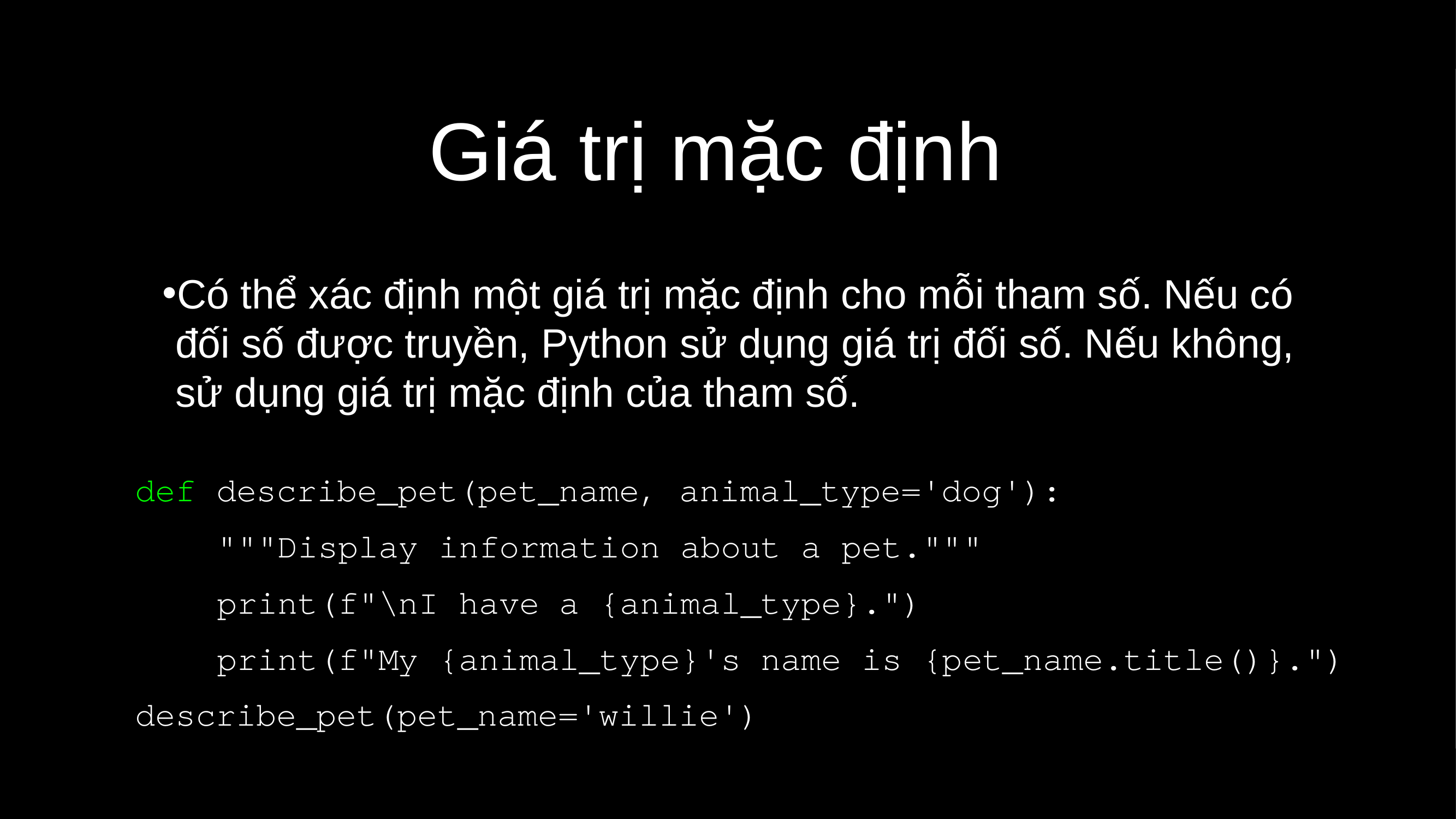

# Giá trị mặc định
Có thể xác định một giá trị mặc định cho mỗi tham số. Nếu có đối số được truyền, Python sử dụng giá trị đối số. Nếu không, sử dụng giá trị mặc định của tham số.
def describe_pet(pet_name, animal_type='dog'):
	"""Display information about a pet."""
	print(f"\nI have a {animal_type}.")
	print(f"My {animal_type}'s name is {pet_name.title()}.")
describe_pet(pet_name='willie')